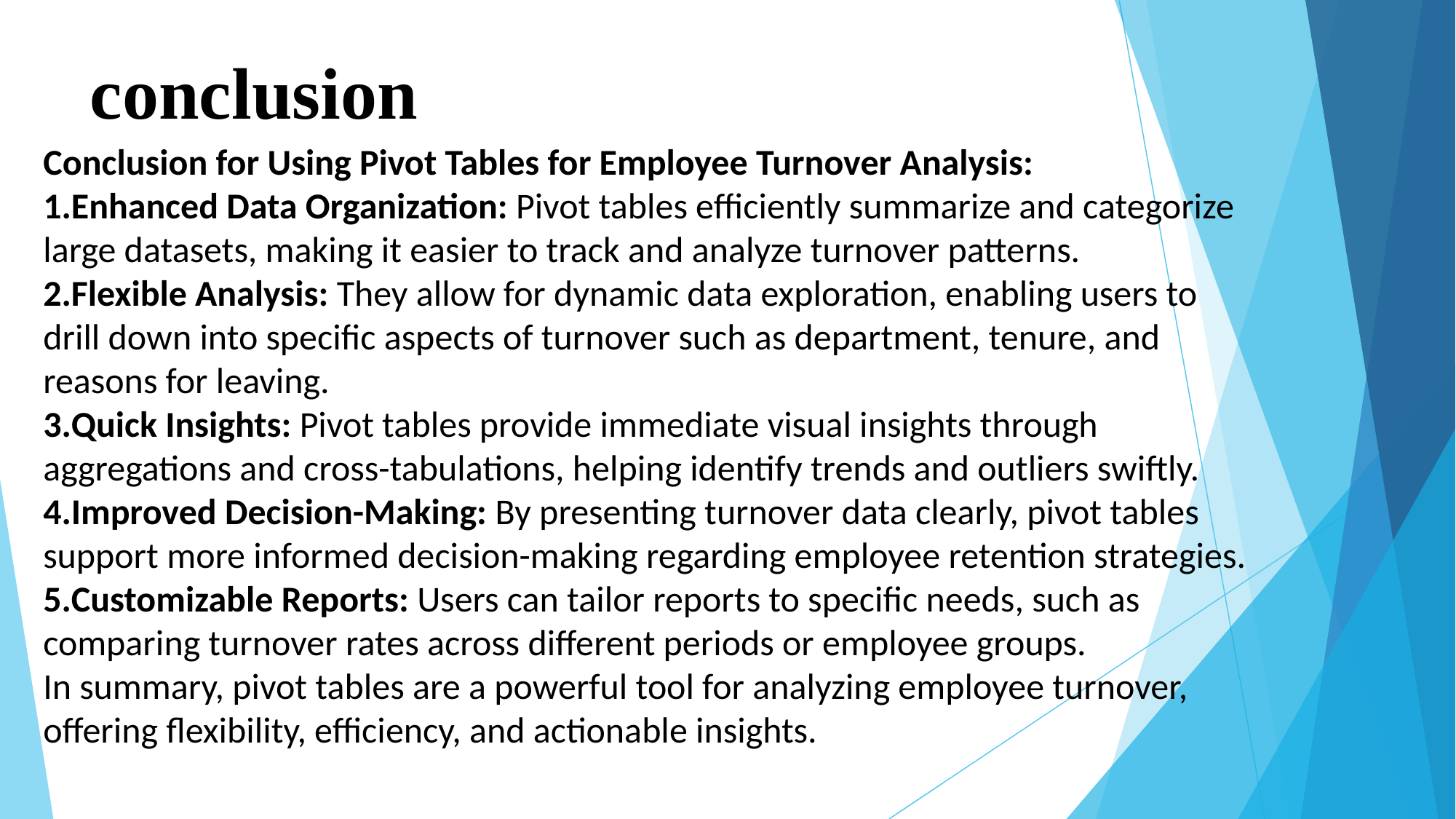

Conclusion for Using Pivot Tables for Employee Turnover Analysis:
Enhanced Data Organization: Pivot tables efficiently summarize and categorize large datasets, making it easier to track and analyze turnover patterns.
Flexible Analysis: They allow for dynamic data exploration, enabling users to drill down into specific aspects of turnover such as department, tenure, and reasons for leaving.
Quick Insights: Pivot tables provide immediate visual insights through aggregations and cross-tabulations, helping identify trends and outliers swiftly.
Improved Decision-Making: By presenting turnover data clearly, pivot tables support more informed decision-making regarding employee retention strategies.
Customizable Reports: Users can tailor reports to specific needs, such as comparing turnover rates across different periods or employee groups.
In summary, pivot tables are a powerful tool for analyzing employee turnover, offering flexibility, efficiency, and actionable insights.
# conclusion